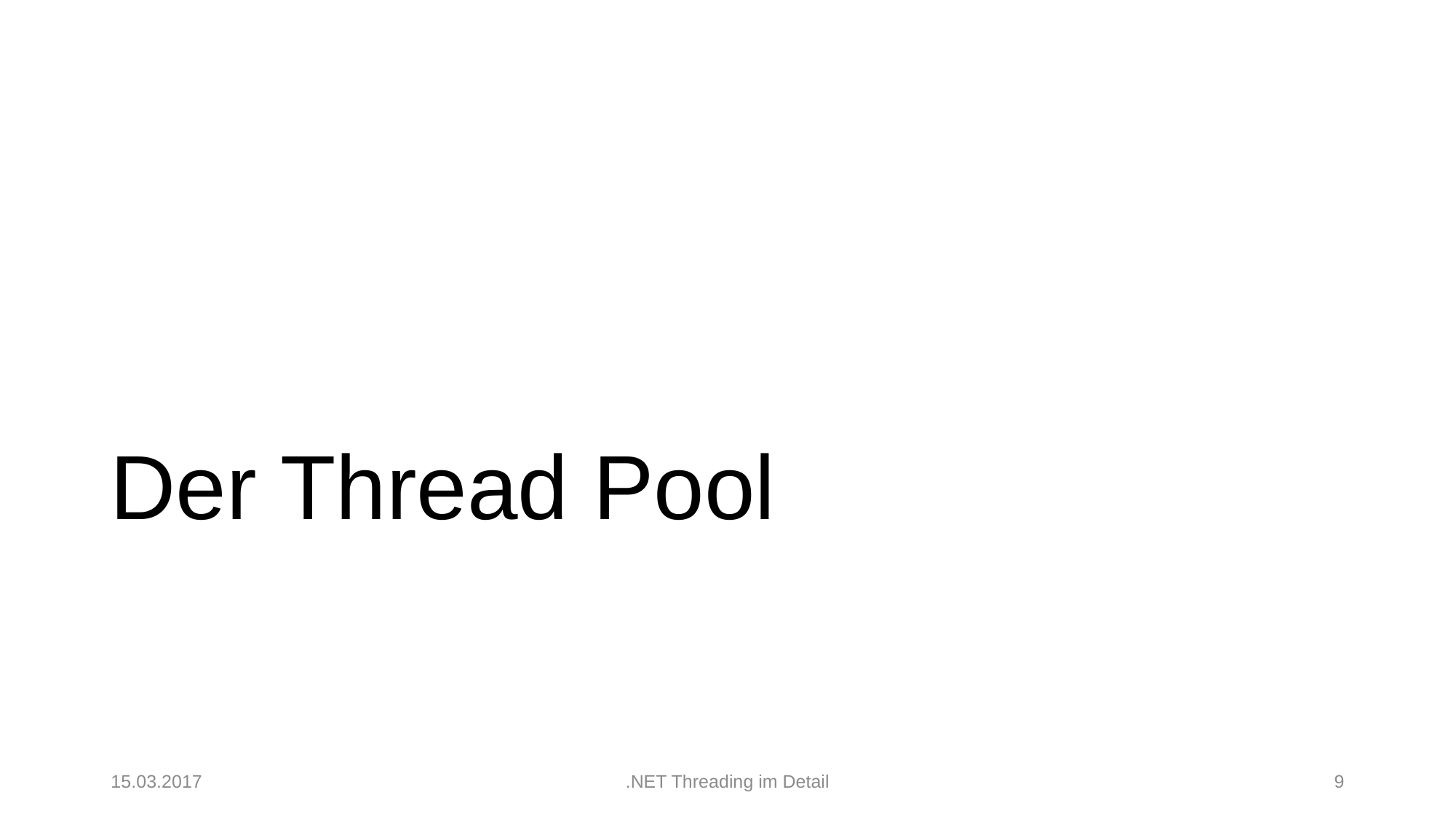

# Der Thread Pool

15.03.2017
.NET Threading im Detail
9